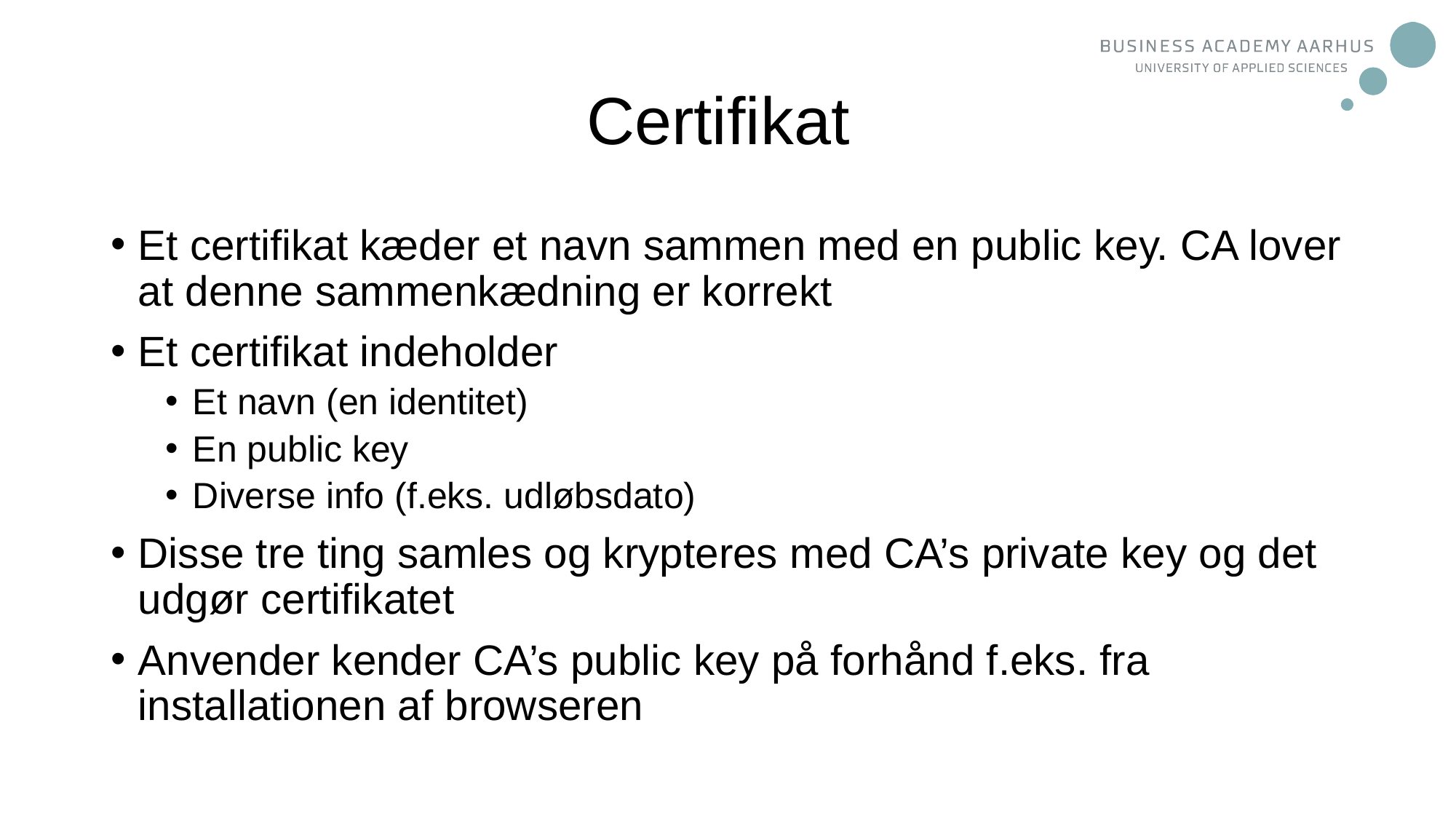

# Certifikat
Et certifikat kæder et navn sammen med en public key. CA lover at denne sammenkædning er korrekt
Et certifikat indeholder
Et navn (en identitet)
En public key
Diverse info (f.eks. udløbsdato)
Disse tre ting samles og krypteres med CA’s private key og det udgør certifikatet
Anvender kender CA’s public key på forhånd f.eks. fra installationen af browseren